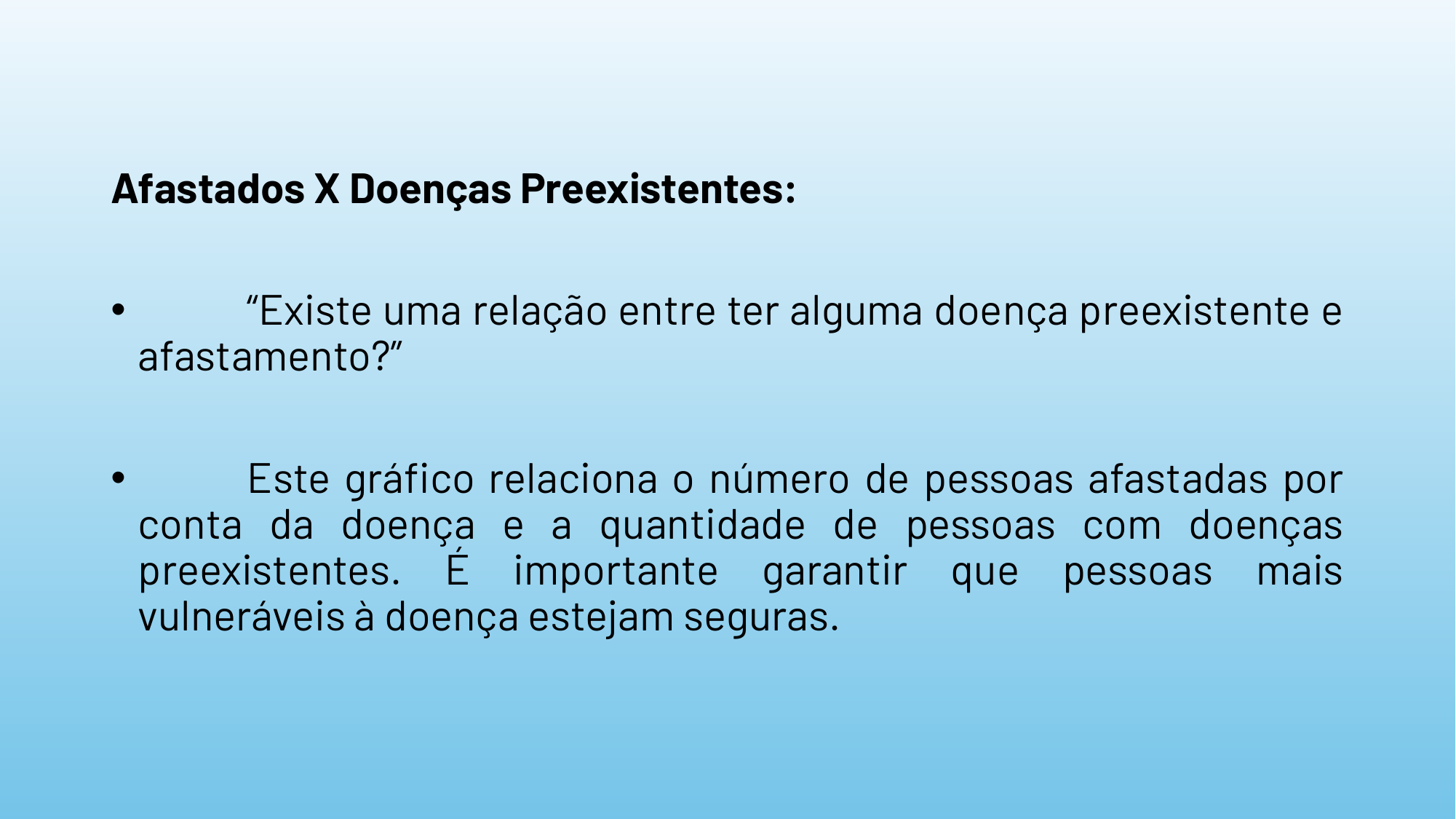

Afastados X Doenças Preexistentes:

	“Existe uma relação entre ter alguma doença preexistente e afastamento?”

	Este gráfico relaciona o número de pessoas afastadas por conta da doença e a quantidade de pessoas com doenças preexistentes. É importante garantir que pessoas mais vulneráveis à doença estejam seguras.